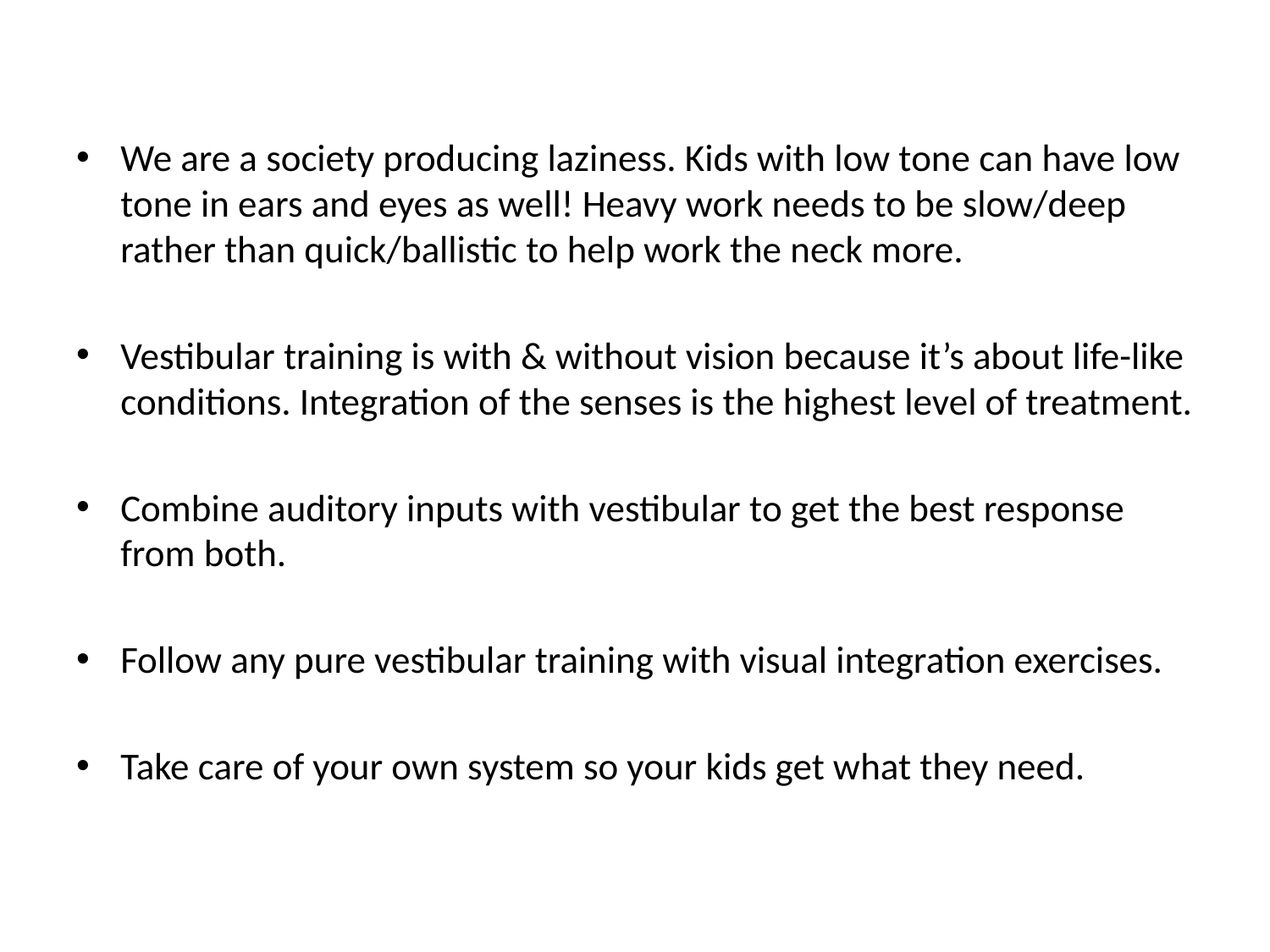

We are a society producing laziness. Kids with low tone can have low tone in ears and eyes as well! Heavy work needs to be slow/deep rather than quick/ballistic to help work the neck more.

Vestibular training is with & without vision because it’s about life-like conditions. Integration of the senses is the highest level of treatment.

Combine auditory inputs with vestibular to get the best response from both.

Follow any pure vestibular training with visual integration exercises.

Take care of your own system so your kids get what they need.